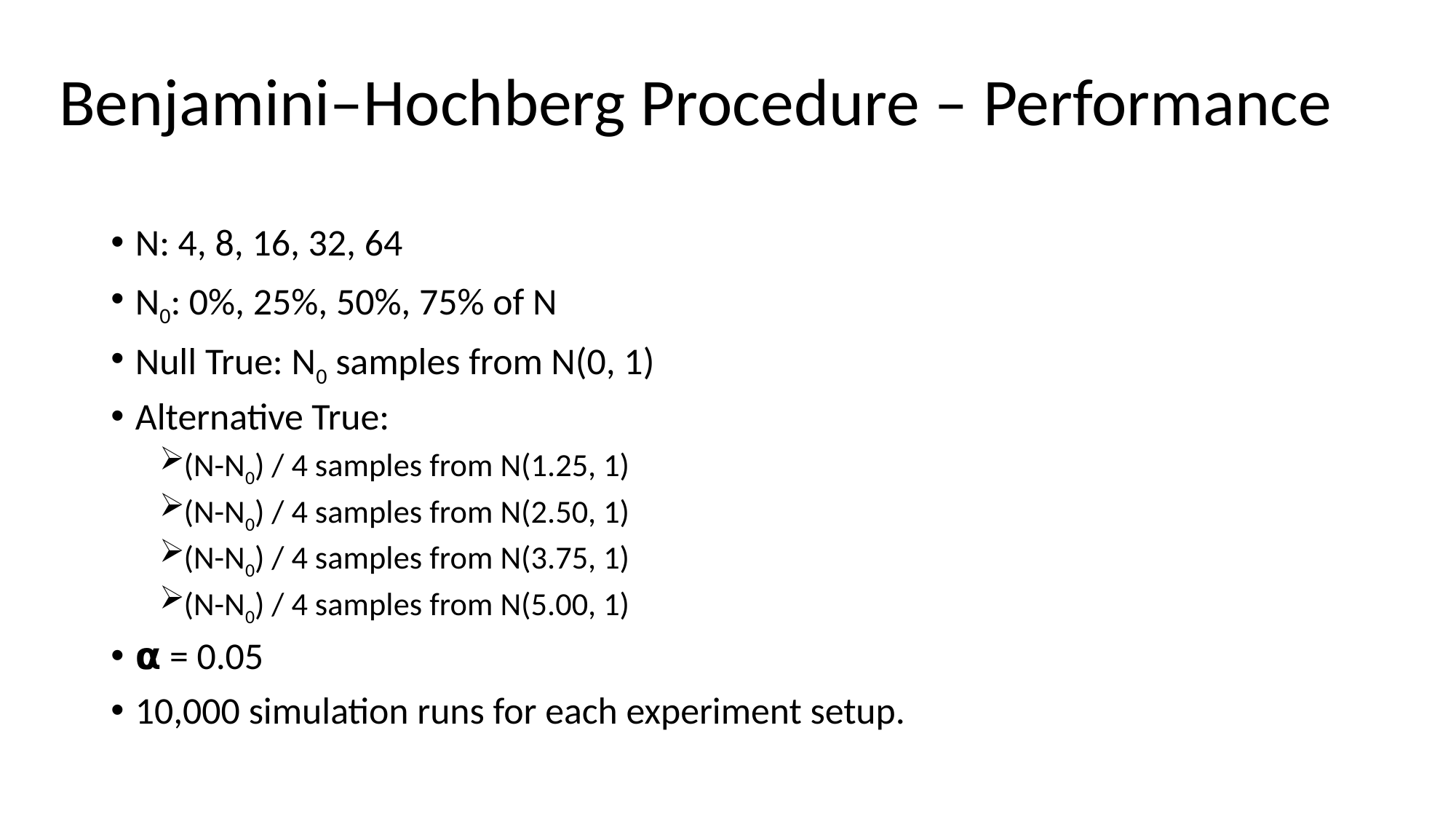

# Benjamini–Hochberg Procedure – Performance
N: 4, 8, 16, 32, 64
N0: 0%, 25%, 50%, 75% of N
Null True: N0 samples from N(0, 1)
Alternative True:
(N-N0) / 4 samples from N(1.25, 1)
(N-N0) / 4 samples from N(2.50, 1)
(N-N0) / 4 samples from N(3.75, 1)
(N-N0) / 4 samples from N(5.00, 1)
⍺ = 0.05
10,000 simulation runs for each experiment setup.